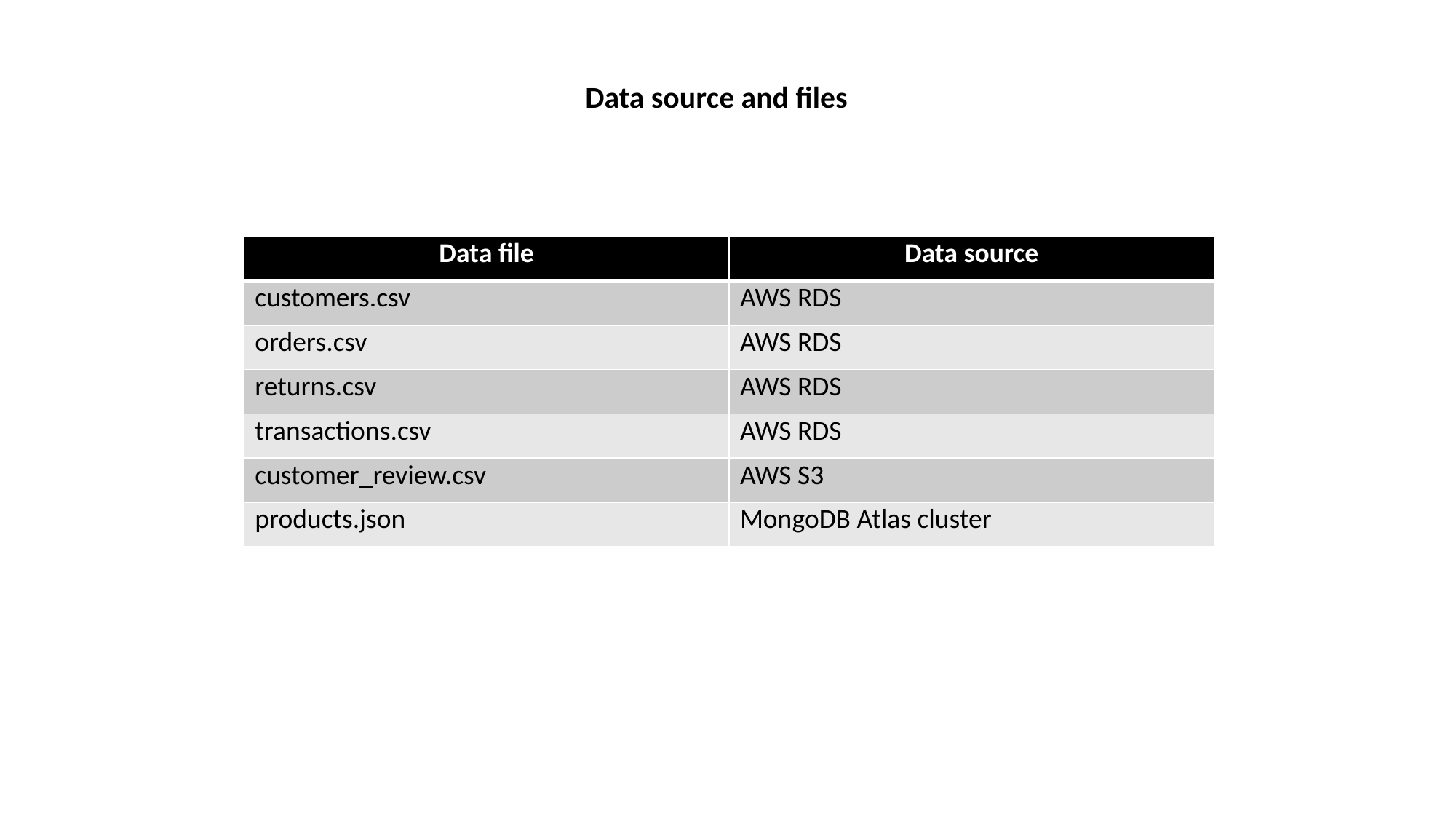

Data source and files
| Data file | Data source |
| --- | --- |
| customers.csv | AWS RDS |
| orders.csv | AWS RDS |
| returns.csv | AWS RDS |
| transactions.csv | AWS RDS |
| customer\_review.csv | AWS S3 |
| products.json | MongoDB Atlas cluster |